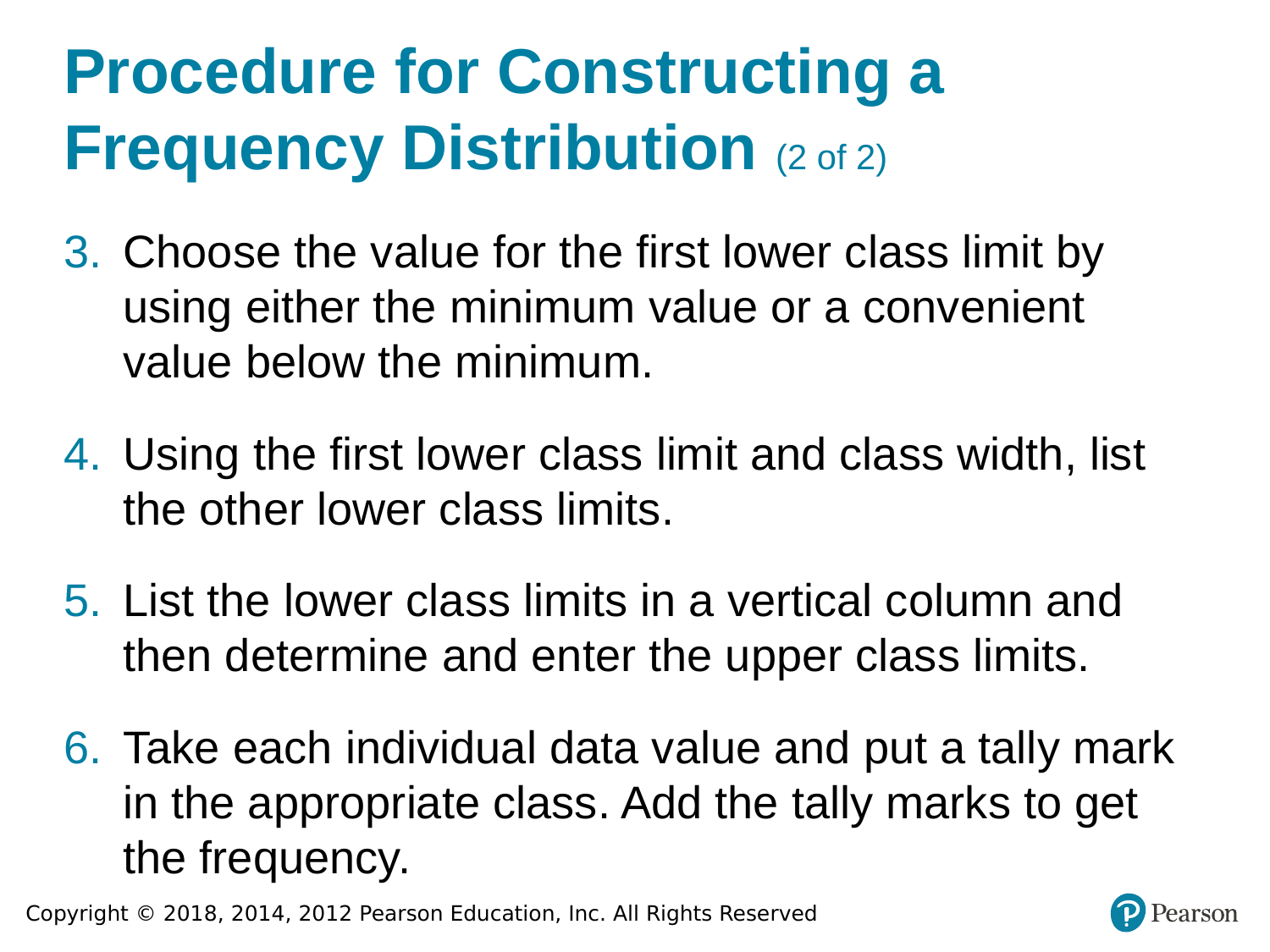

# Procedure for Constructing a Frequency Distribution (2 of 2)
Choose the value for the first lower class limit by using either the minimum value or a convenient value below the minimum.
Using the first lower class limit and class width, list the other lower class limits.
List the lower class limits in a vertical column and then determine and enter the upper class limits.
Take each individual data value and put a tally mark in the appropriate class. Add the tally marks to get the frequency.